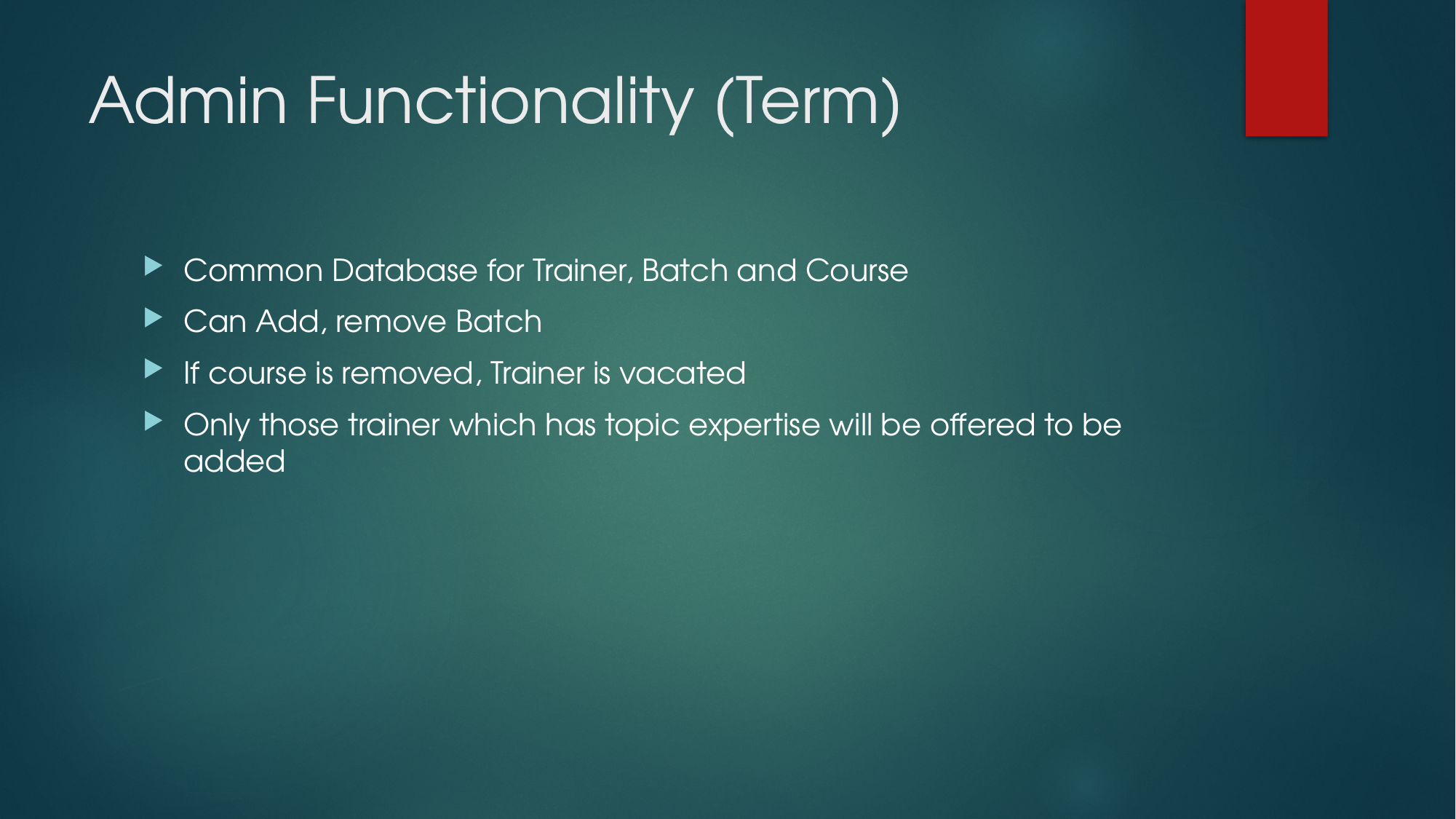

# Admin Functionality (Term)

Common Database for Trainer, Batch and Course
Can Add, remove Batch
If course is removed, Trainer is vacated
Only those trainer which has topic expertise will be offered to be added